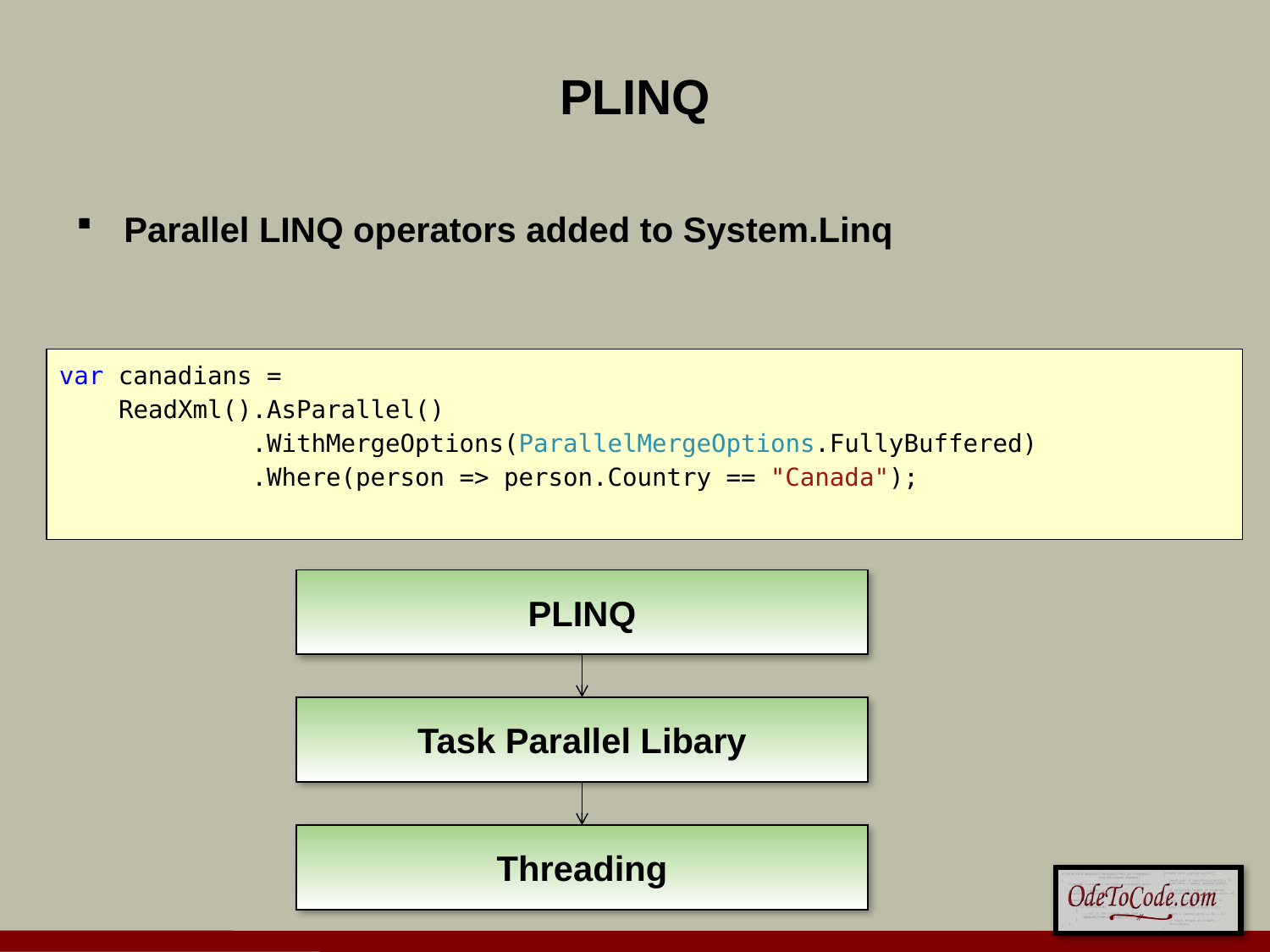

# PLINQ
Parallel LINQ operators added to System.Linq

var canadians =
    ReadXml().AsParallel()
             .WithMergeOptions(ParallelMergeOptions.FullyBuffered)
             .Where(person => person.Country == "Canada");

PLINQ
Task Parallel Libary
Threading